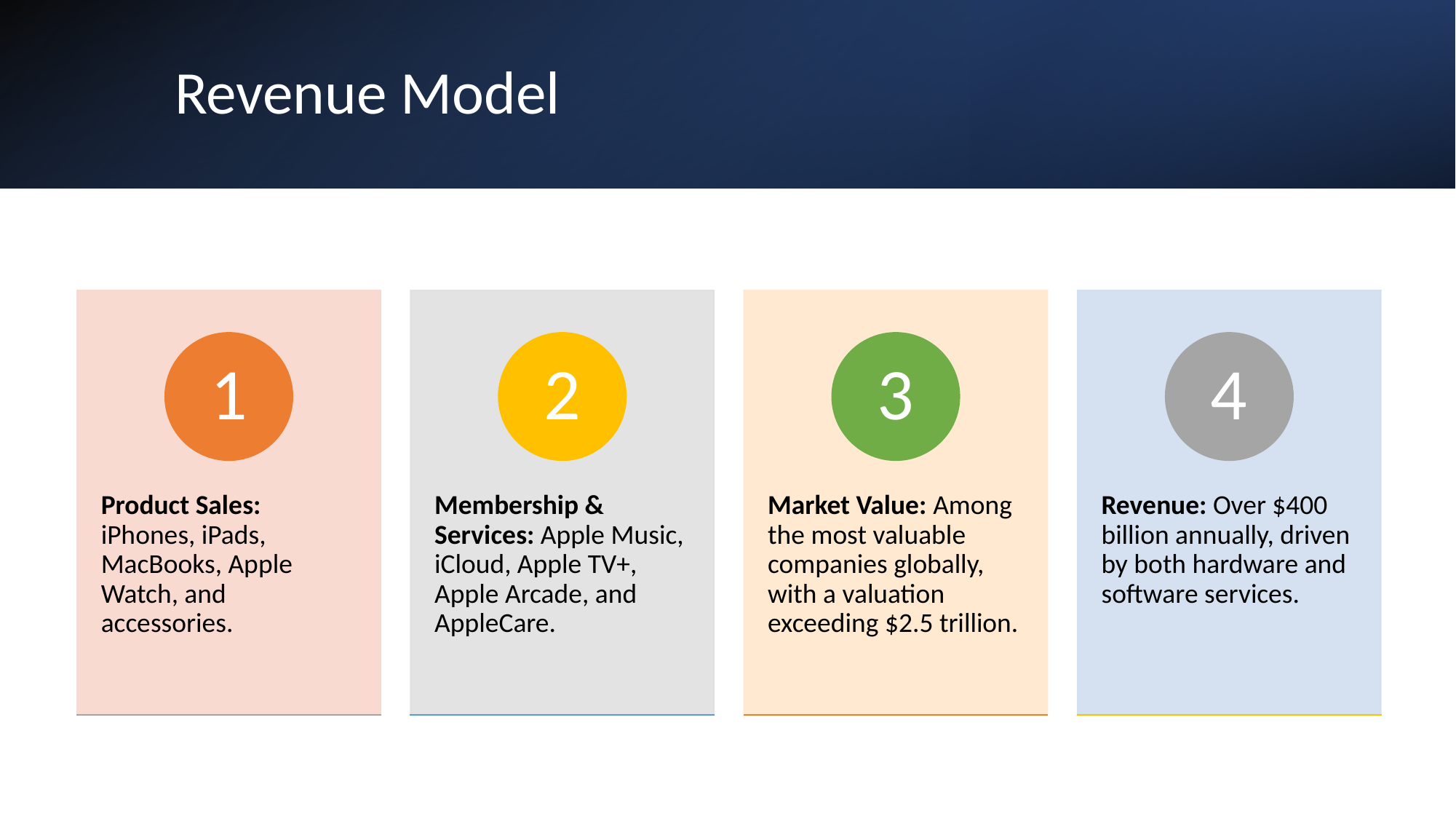

Revenue Model
Product Sales: iPhones, iPads, MacBooks, Apple Watch, and accessories.
1
Membership & Services: Apple Music, iCloud, Apple TV+, Apple Arcade, and AppleCare.
2
Market Value: Among the most valuable companies globally, with a valuation exceeding $2.5 trillion.
3
Revenue: Over $400 billion annually, driven by both hardware and software services.
4